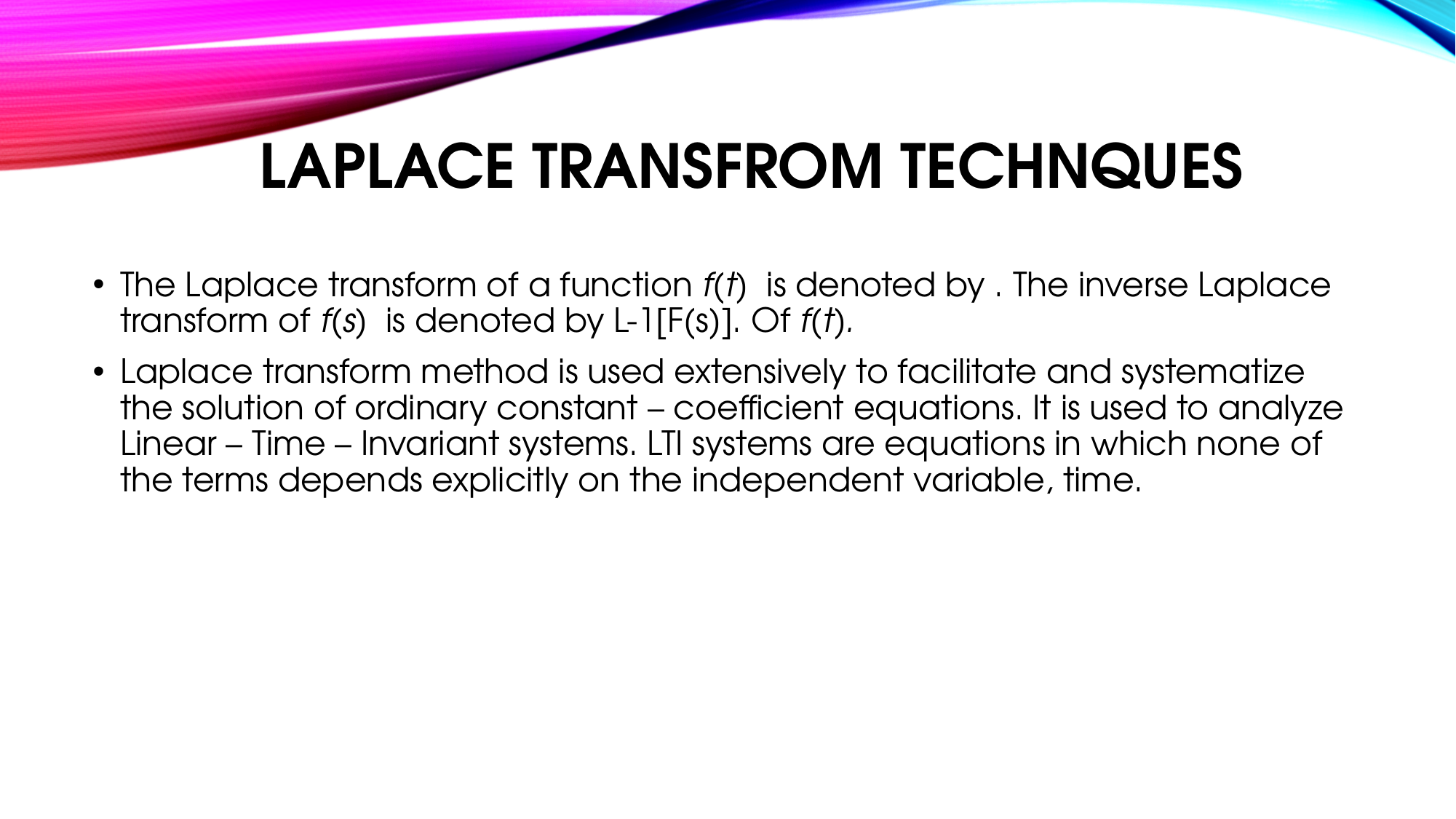

# LAPLACE TRANSFROM TECHNQUES
The Laplace transform of a function f(t)  is denoted by . The inverse Laplace transform of f(s)  is denoted by L-1[F(s)]. Of f(t).
Laplace transform method is used extensively to facilitate and systematize the solution of ordinary constant – coefficient equations. It is used to analyze Linear – Time – Invariant systems. LTI systems are equations in which none of the terms depends explicitly on the independent variable, time.